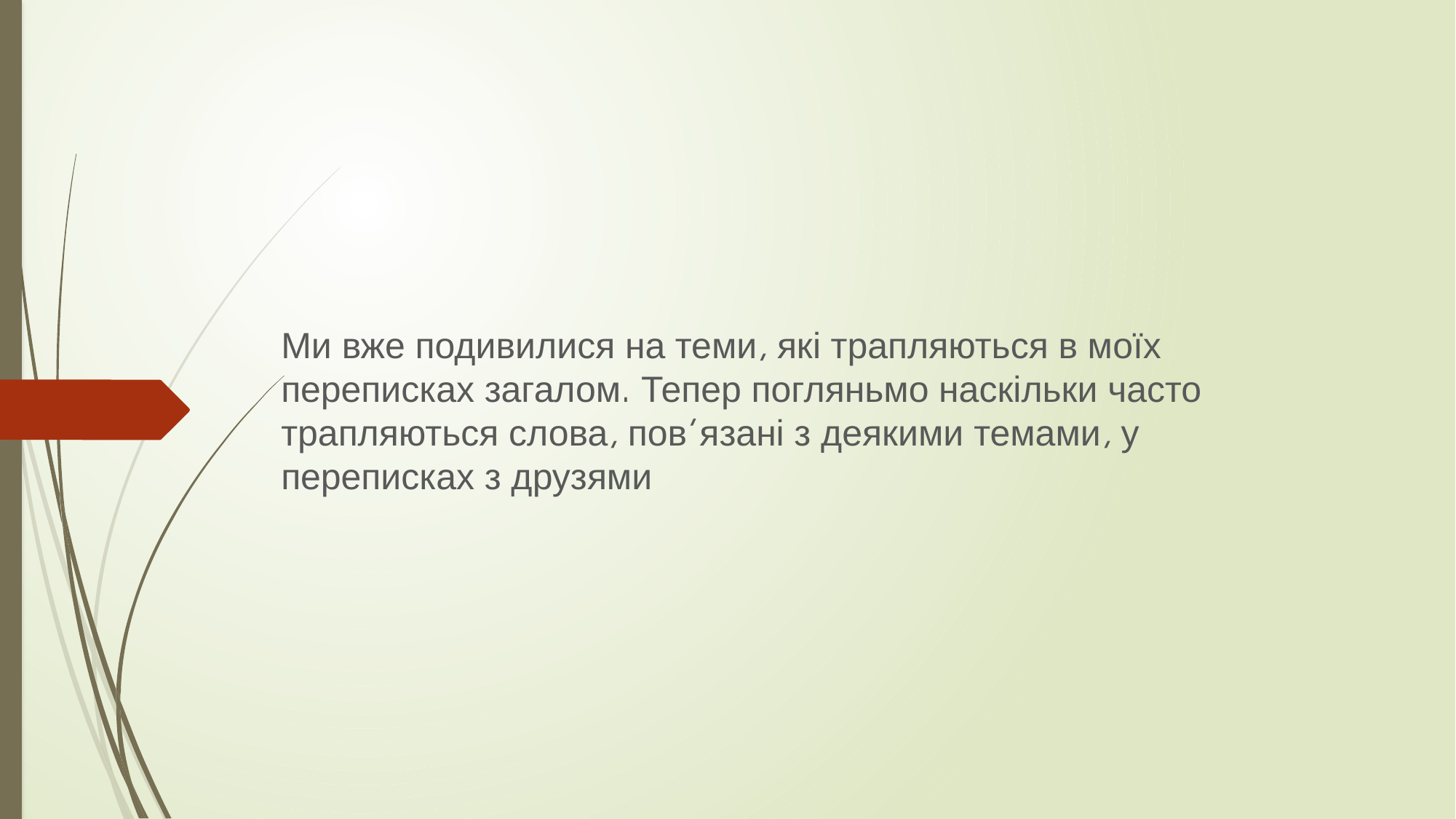

Ми вже подивилися на теми, які трапляються в моїх переписках загалом. Тепер погляньмо наскільки часто трапляються слова, пов’язані з деякими темами, у переписках з друзями